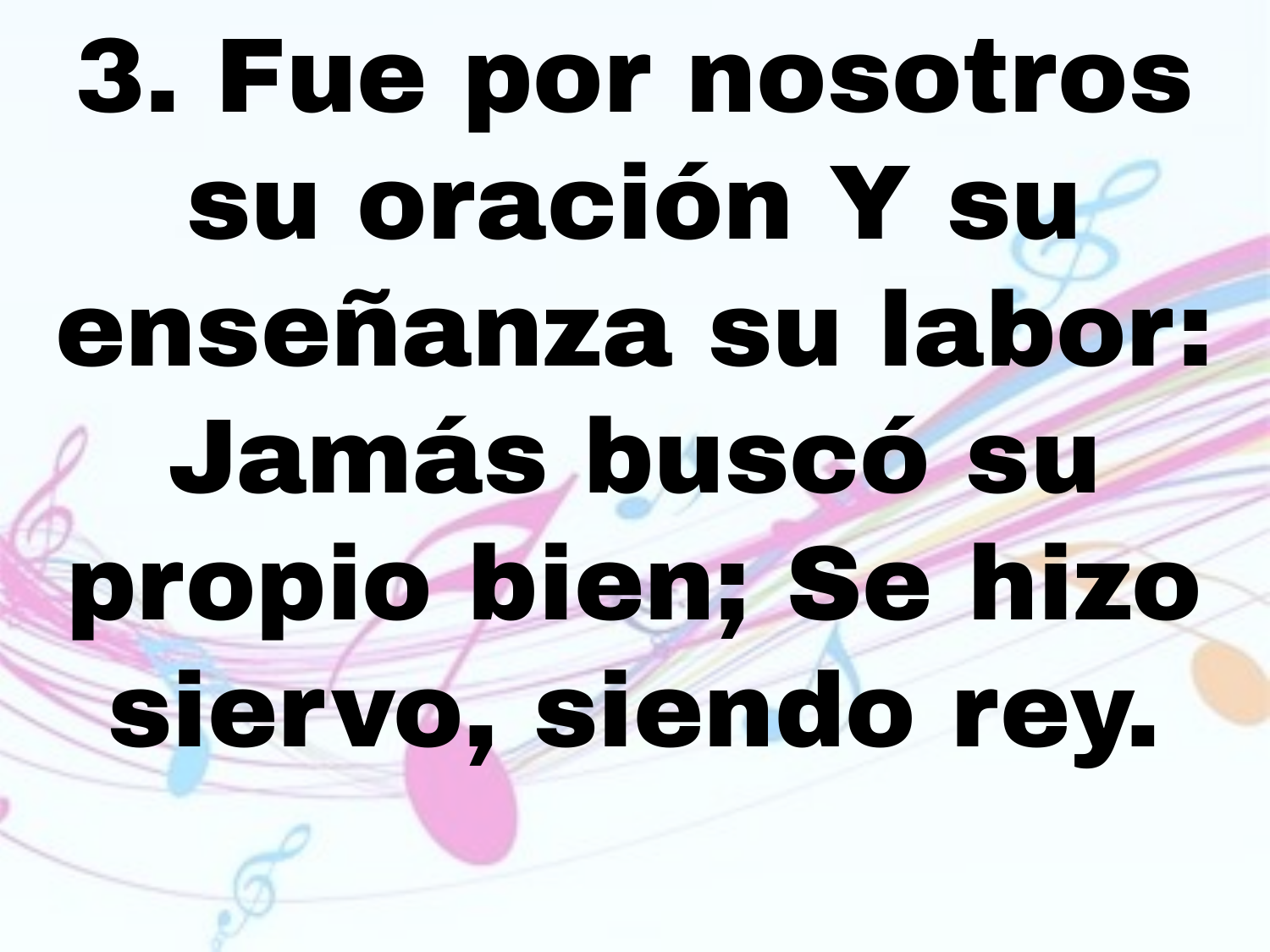

3. Fue por nosotros su oración Y su enseñanza su labor: Jamás buscó su propio bien; Se hizo siervo, siendo rey.